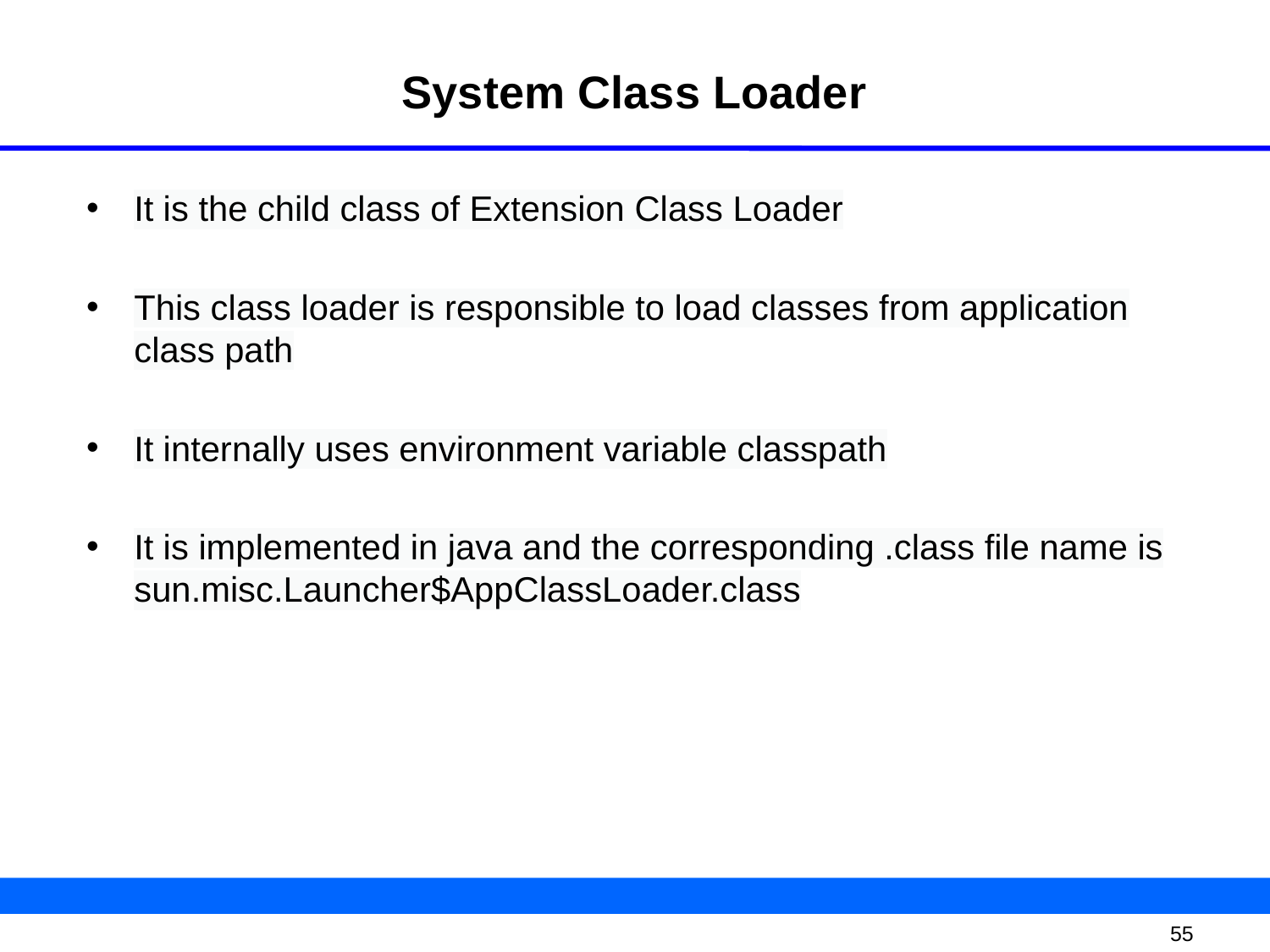

# System Class Loader
It is the child class of Extension Class Loader

This class loader is responsible to load classes from application class path

It internally uses environment variable classpath

It is implemented in java and the corresponding .class file name is sun.misc.Launcher$AppClassLoader.class